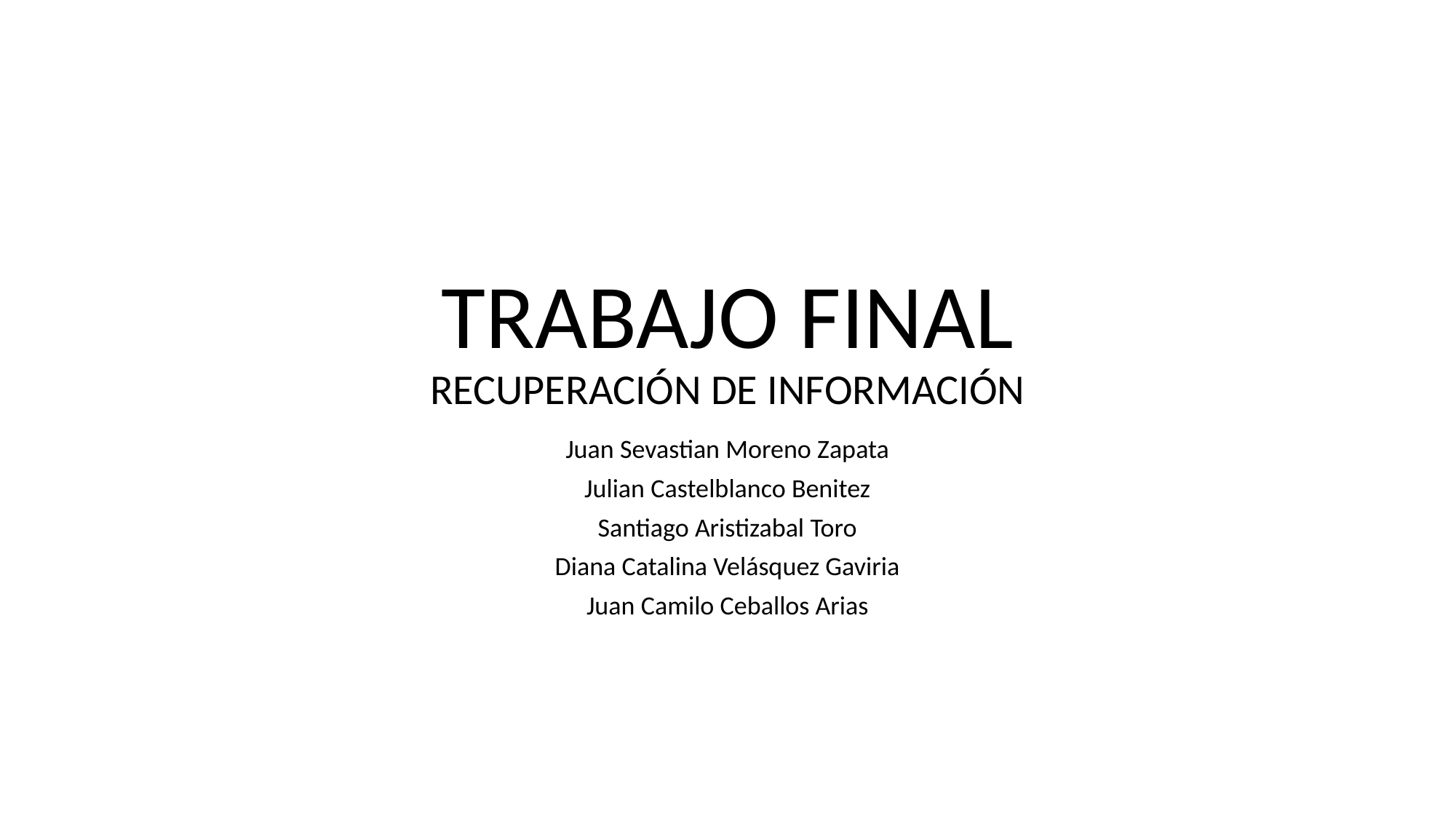

# TRABAJO FINAL RECUPERACIÓN DE INFORMACIÓN
Juan Sevastian Moreno Zapata
Julian Castelblanco Benitez
Santiago Aristizabal Toro
Diana Catalina Velásquez Gaviria
Juan Camilo Ceballos Arias